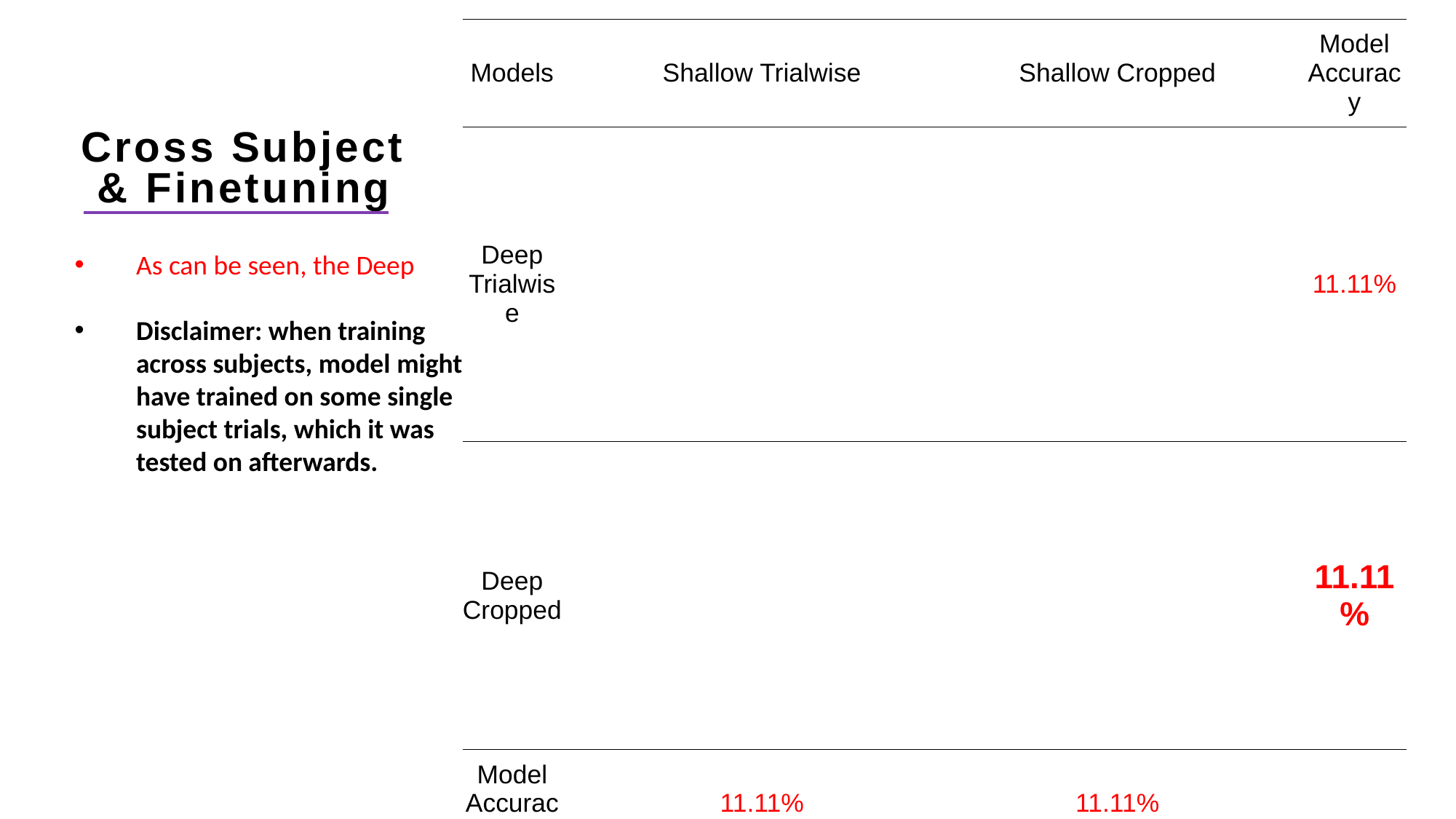

| Models | Shallow Trialwise | Shallow Cropped | Model Accuracy |
| --- | --- | --- | --- |
| Deep Trialwise |  |  | 11.11% |
| Deep Cropped |  |  | 11.11% |
| Model Accuracy | 11.11% | 11.11% |  |
Cross Subject & Finetuning
As can be seen, the Deep

Disclaimer: when training across subjects, model might have trained on some single subject trials, which it was tested on afterwards.